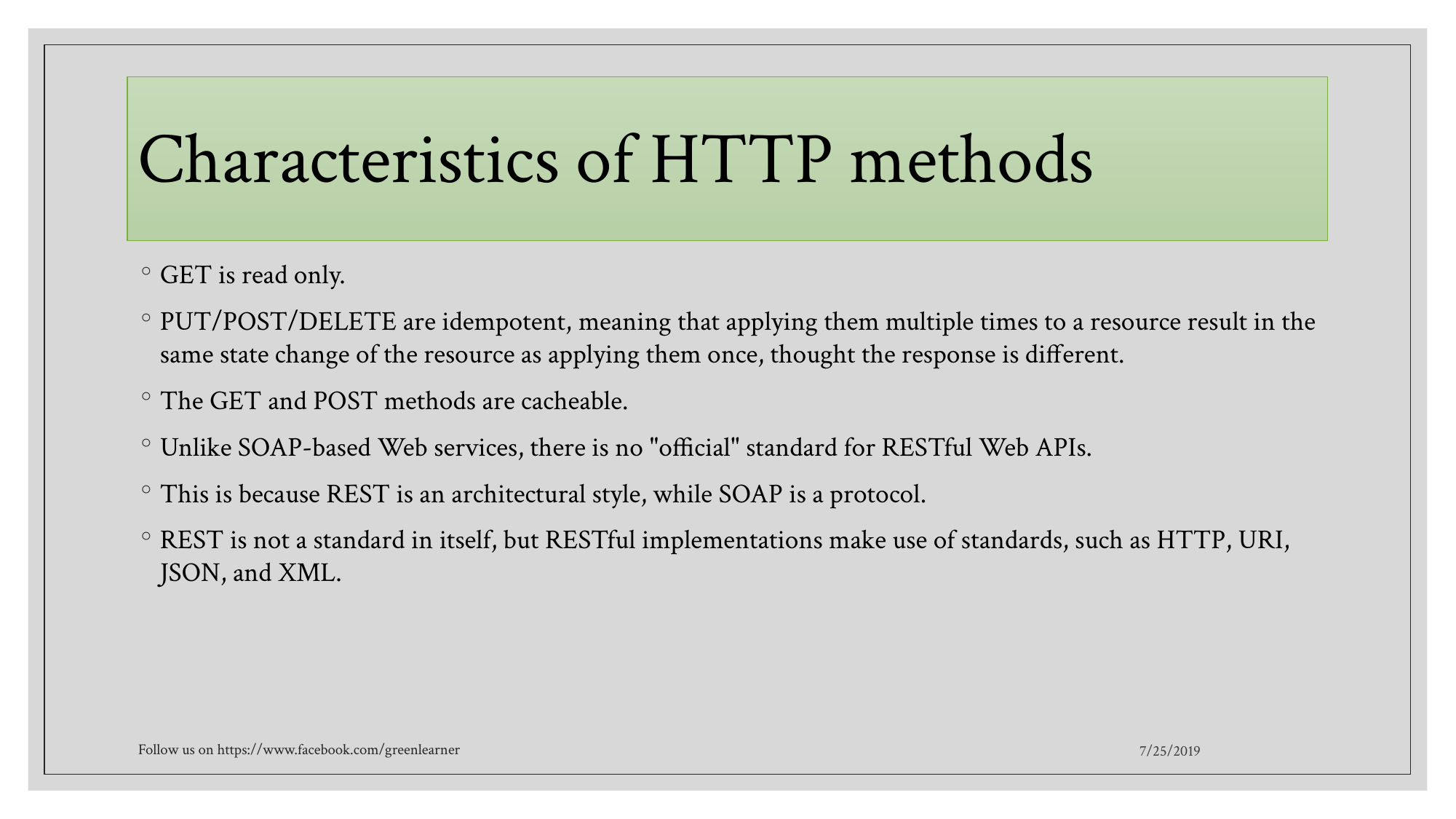

# Characteristics of HTTP methods
GET is read only.
PUT/POST/DELETE are idempotent, meaning that applying them multiple times to a resource result in the same state change of the resource as applying them once, thought the response is different.
The GET and POST methods are cacheable.
Unlike SOAP-based Web services, there is no "official" standard for RESTful Web APIs.
This is because REST is an architectural style, while SOAP is a protocol.
REST is not a standard in itself, but RESTful implementations make use of standards, such as HTTP, URI, JSON, and XML.
Follow us on https://www.facebook.com/greenlearner
7/25/2019